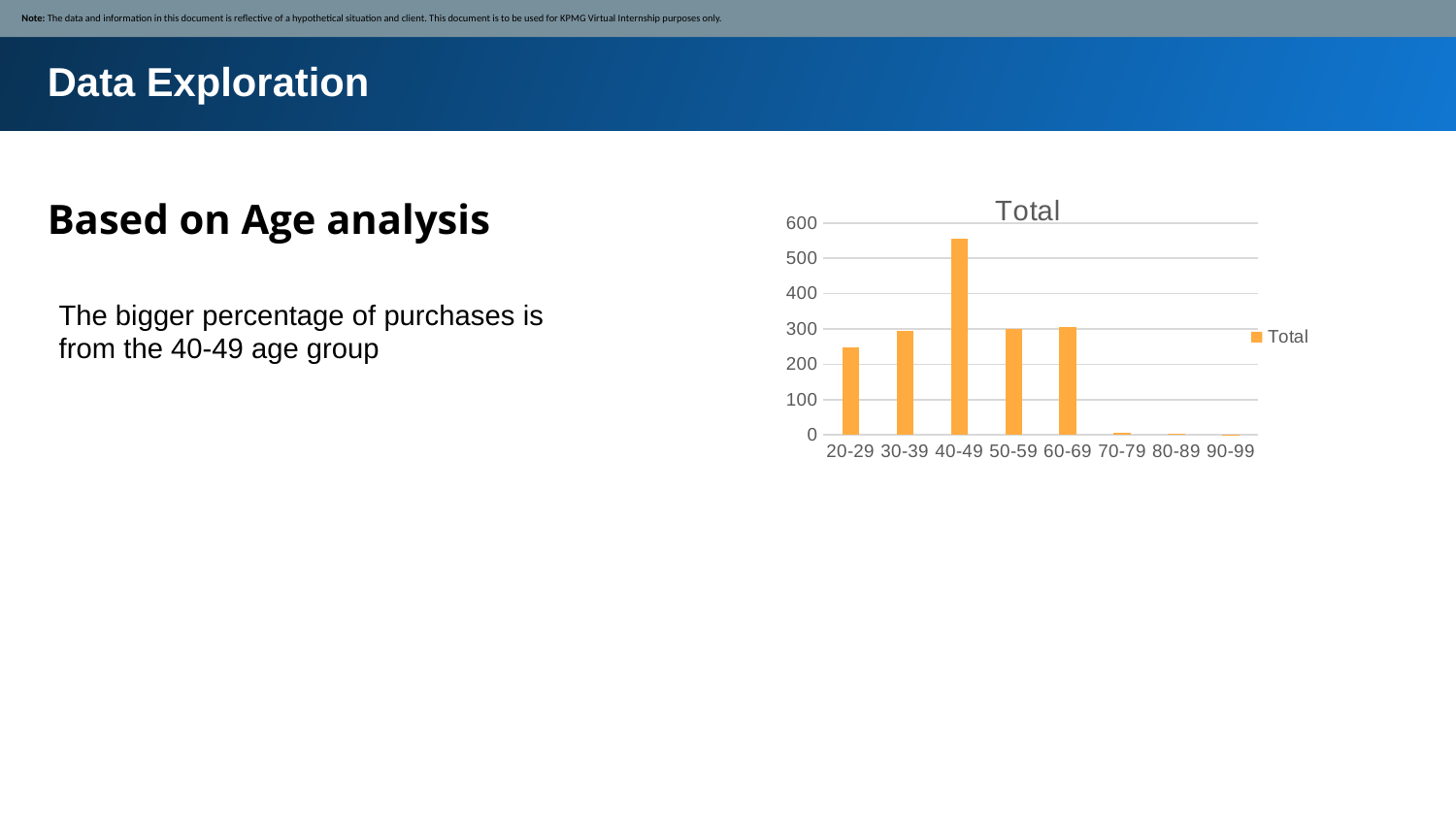

Note: The data and information in this document is reflective of a hypothetical situation and client. This document is to be used for KPMG Virtual Internship purposes only.
Data Exploration
Based on Age analysis

### Chart:

| Category | Total |
|---|---|
| 20-29 | 249.0 |
| 30-39 | 294.0 |
| 40-49 | 556.0 |
| 50-59 | 299.0 |
| 60-69 | 305.0 |
| 70-79 | 5.0 |
| 80-89 | 3.0 |
| 90-99 | 1.0 |
The bigger percentage of purchases is from the 40-49 age group